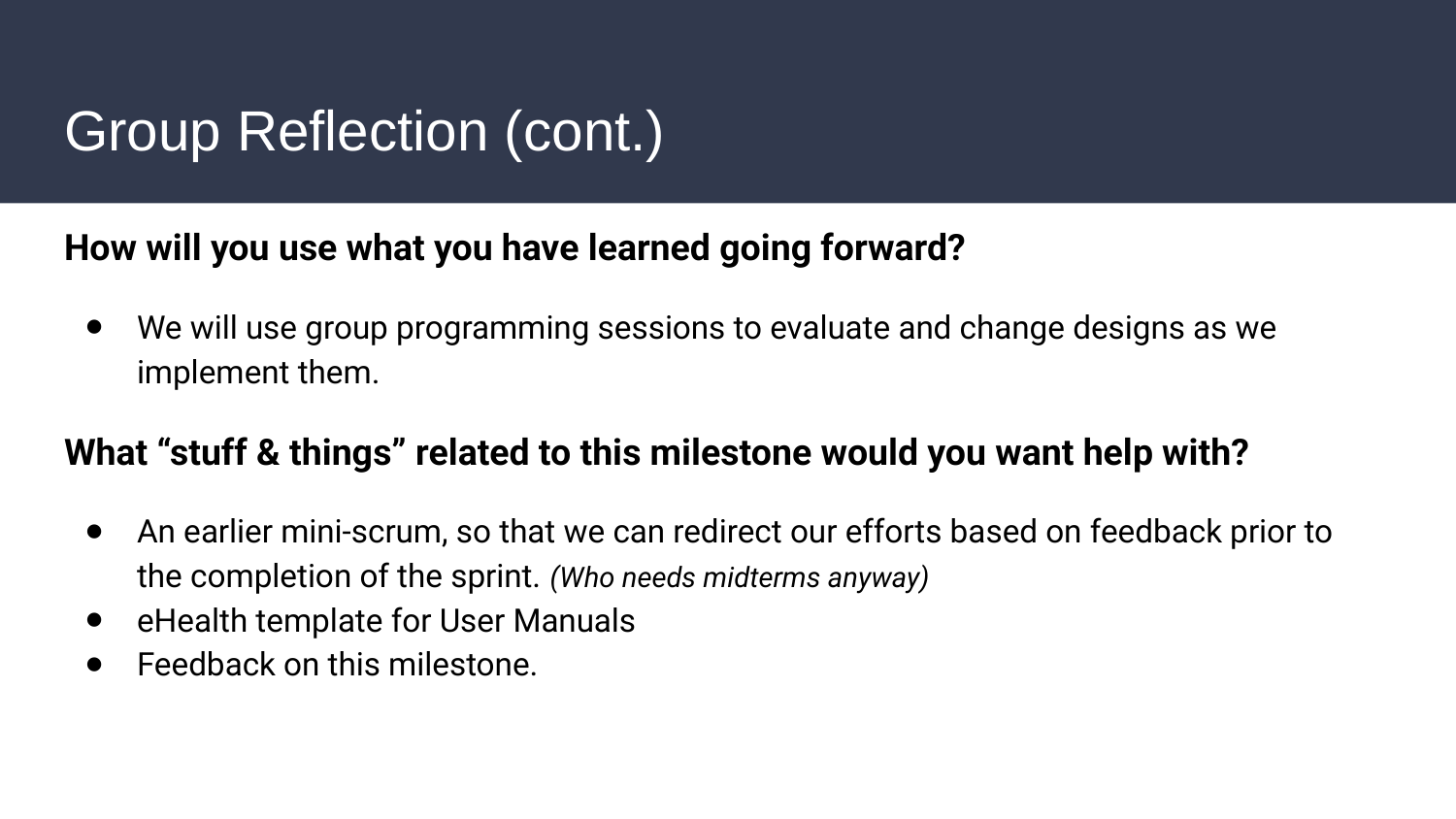

# Group Reflection (cont.)

How will you use what you have learned going forward?
We will use group programming sessions to evaluate and change designs as we implement them.
What “stuff & things” related to this milestone would you want help with?
An earlier mini-scrum, so that we can redirect our efforts based on feedback prior to the completion of the sprint. (Who needs midterms anyway)
eHealth template for User Manuals
Feedback on this milestone.